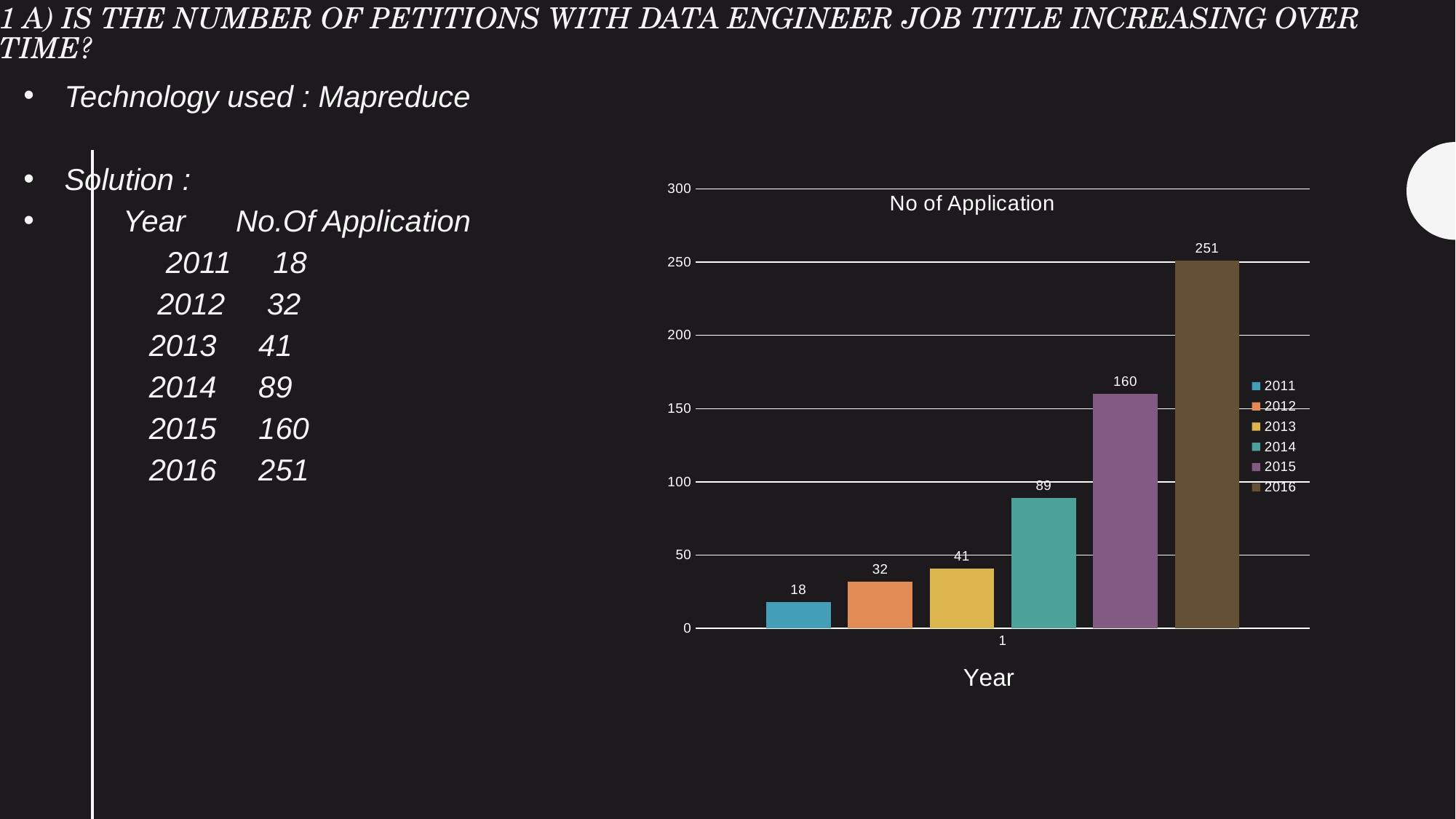

# 1 a) Is the number of petitions with Data Engineer job title increasing over   TIME?
Technology used : Mapreduce

Solution :
       Year      No.Of Application
                 2011     18
                2012     32
               2013     41
               2014     89
               2015     160
               2016     251

### Chart: No of Application

| Category |  |  |  |  |  |  |
|---|---|---|---|---|---|---|